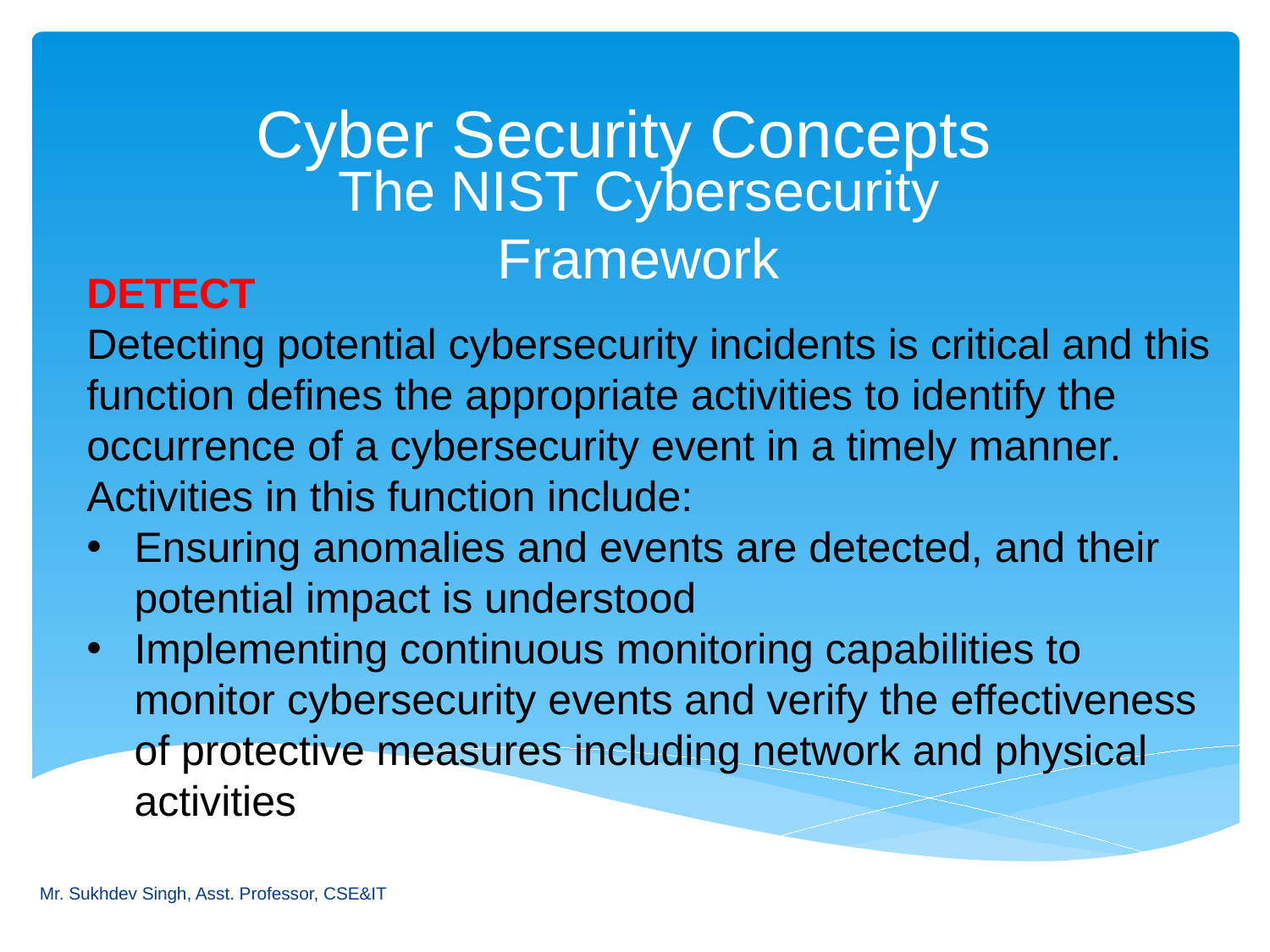

# Cyber Security Concepts
The NIST Cybersecurity Framework
DETECT
Detecting potential cybersecurity incidents is critical and this function defines the appropriate activities to identify the occurrence of a cybersecurity event in a timely manner. Activities in this function include:
Ensuring anomalies and events are detected, and their potential impact is understood
Implementing continuous monitoring capabilities to monitor cybersecurity events and verify the effectiveness of protective measures including network and physical activities
Mr. Sukhdev Singh, Asst. Professor, CSE&IT